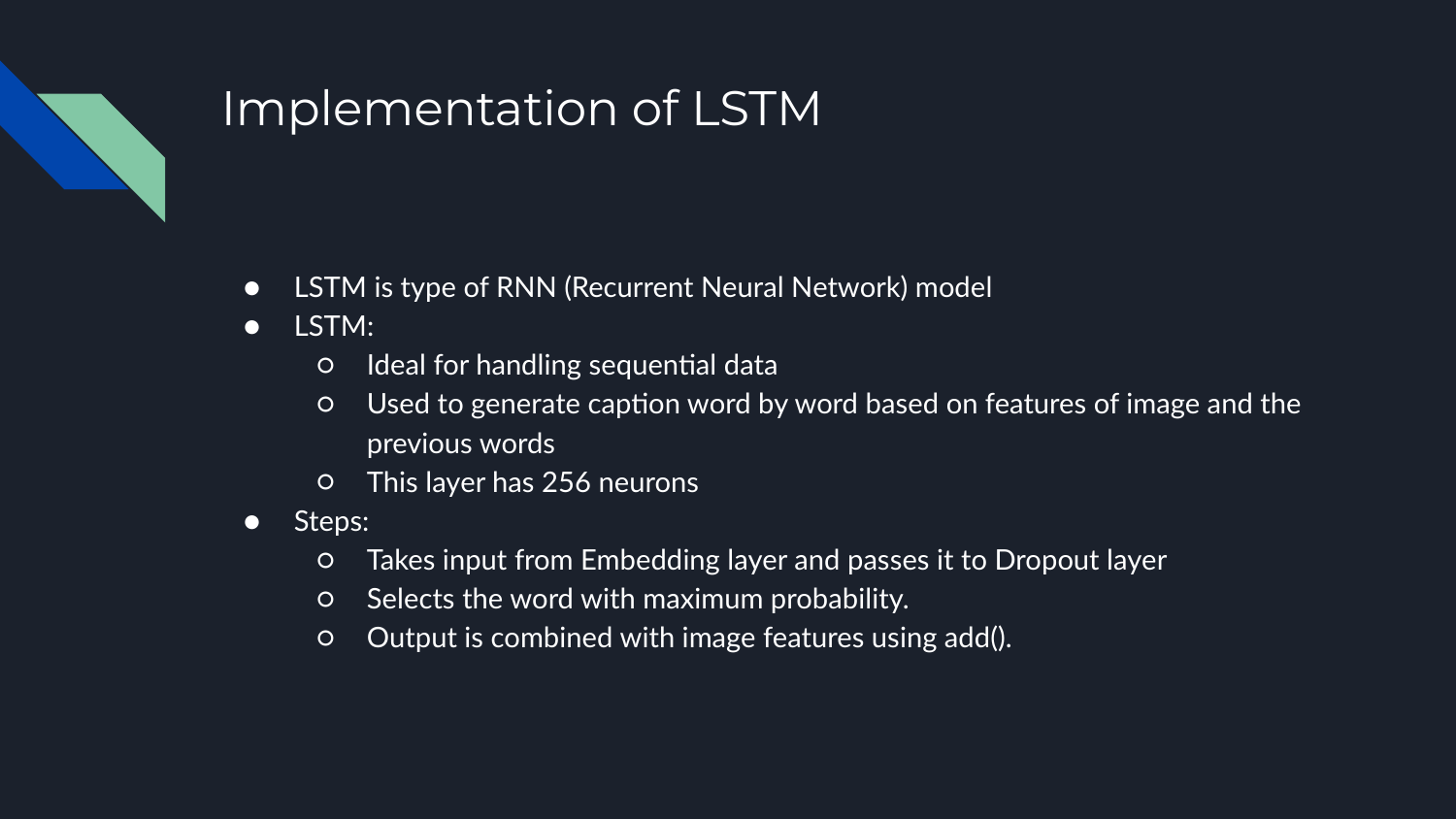

# Implementation of LSTM
LSTM is type of RNN (Recurrent Neural Network) model
LSTM:
Ideal for handling sequential data
Used to generate caption word by word based on features of image and the previous words
This layer has 256 neurons
Steps:
Takes input from Embedding layer and passes it to Dropout layer
Selects the word with maximum probability.
Output is combined with image features using add().